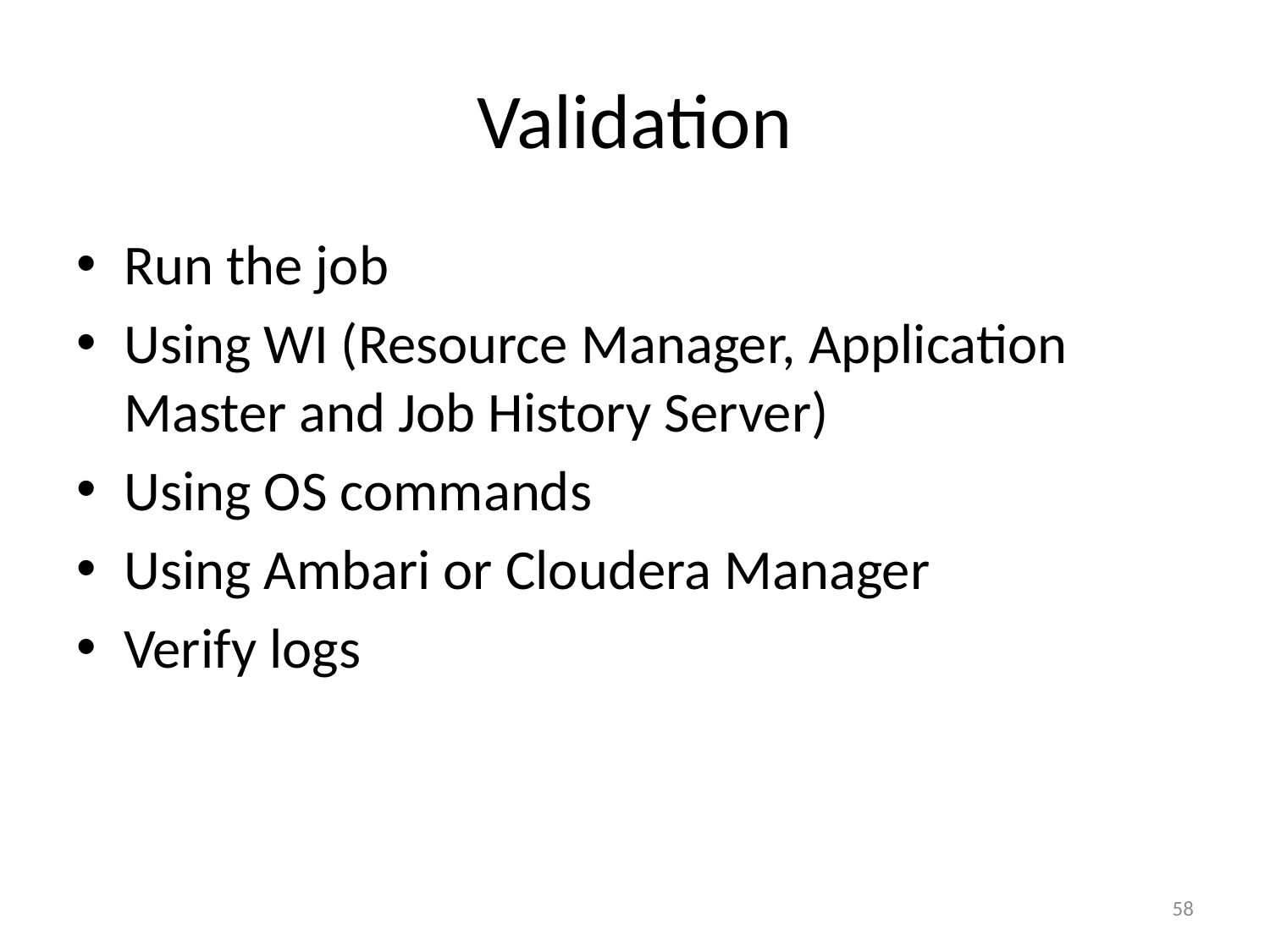

# Validation
Run the job
Using WI (Resource Manager, Application Master and Job History Server)
Using OS commands
Using Ambari or Cloudera Manager
Verify logs

58